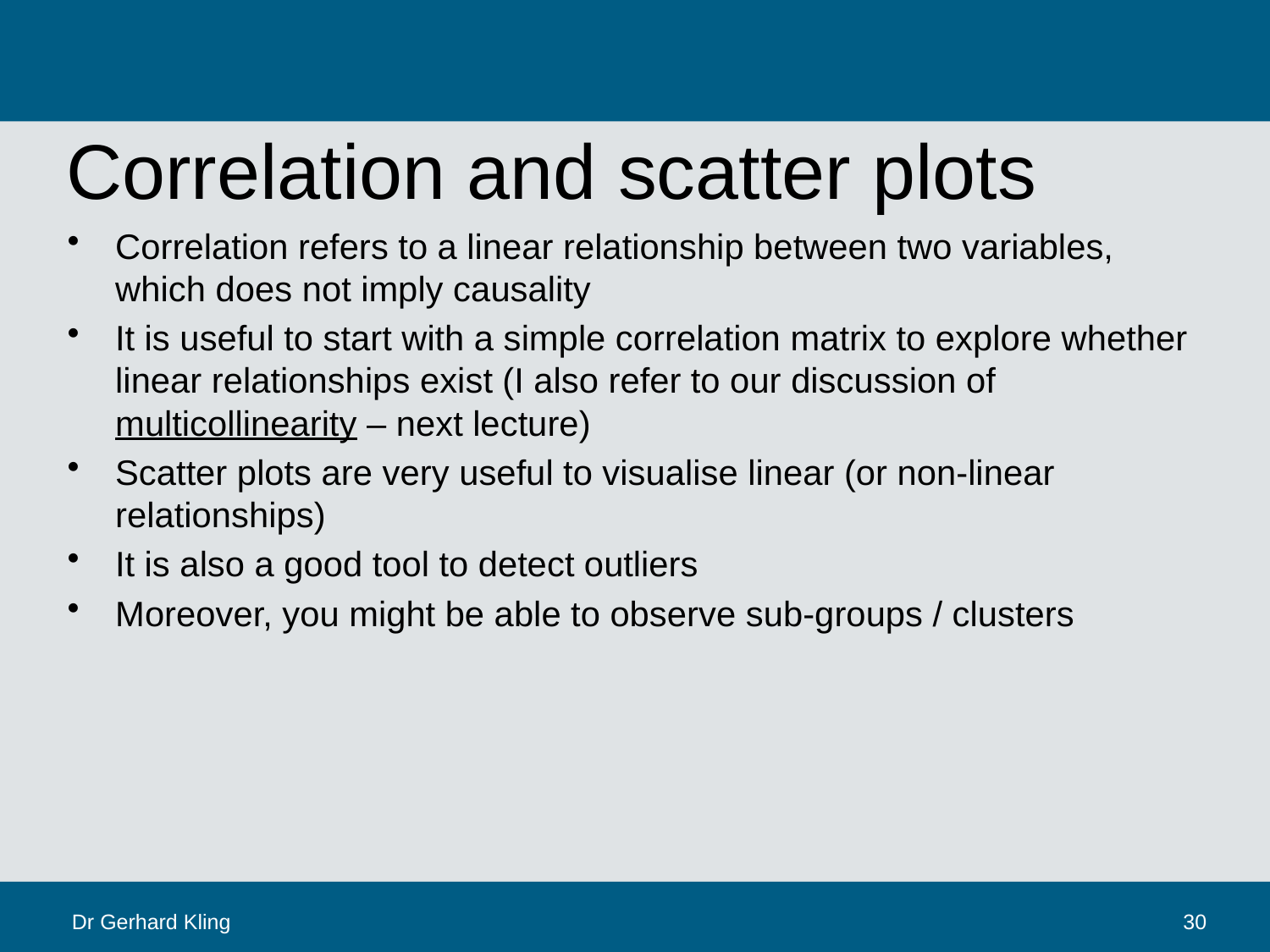

# Correlation and scatter plots
Correlation refers to a linear relationship between two variables, which does not imply causality
It is useful to start with a simple correlation matrix to explore whether linear relationships exist (I also refer to our discussion of multicollinearity – next lecture)
Scatter plots are very useful to visualise linear (or non-linear relationships)
It is also a good tool to detect outliers
Moreover, you might be able to observe sub-groups / clusters
Dr Gerhard Kling
30